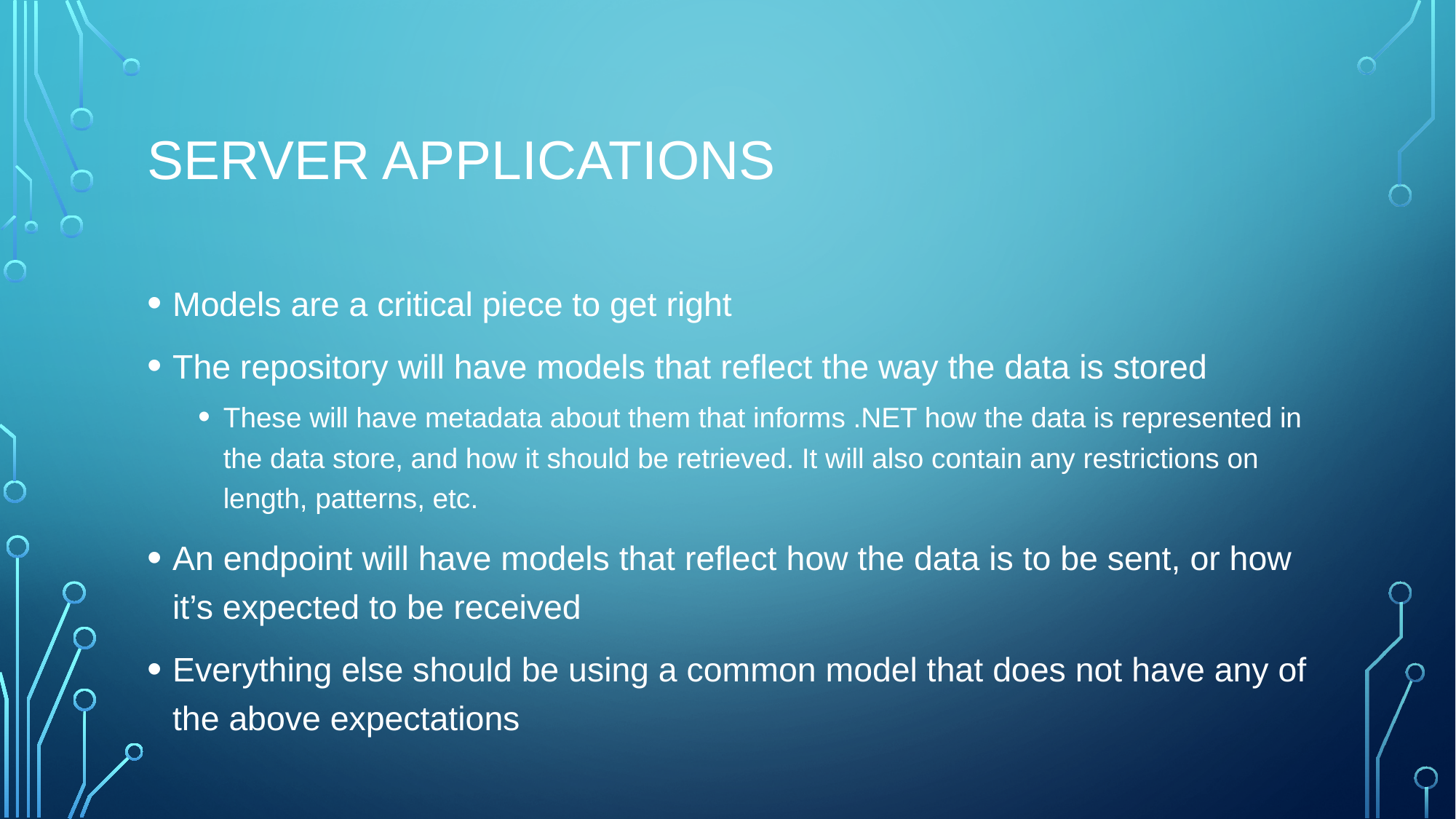

# Server Applications
Models are a critical piece to get right
The repository will have models that reflect the way the data is stored
These will have metadata about them that informs .NET how the data is represented in the data store, and how it should be retrieved. It will also contain any restrictions on length, patterns, etc.
An endpoint will have models that reflect how the data is to be sent, or how it’s expected to be received
Everything else should be using a common model that does not have any of the above expectations